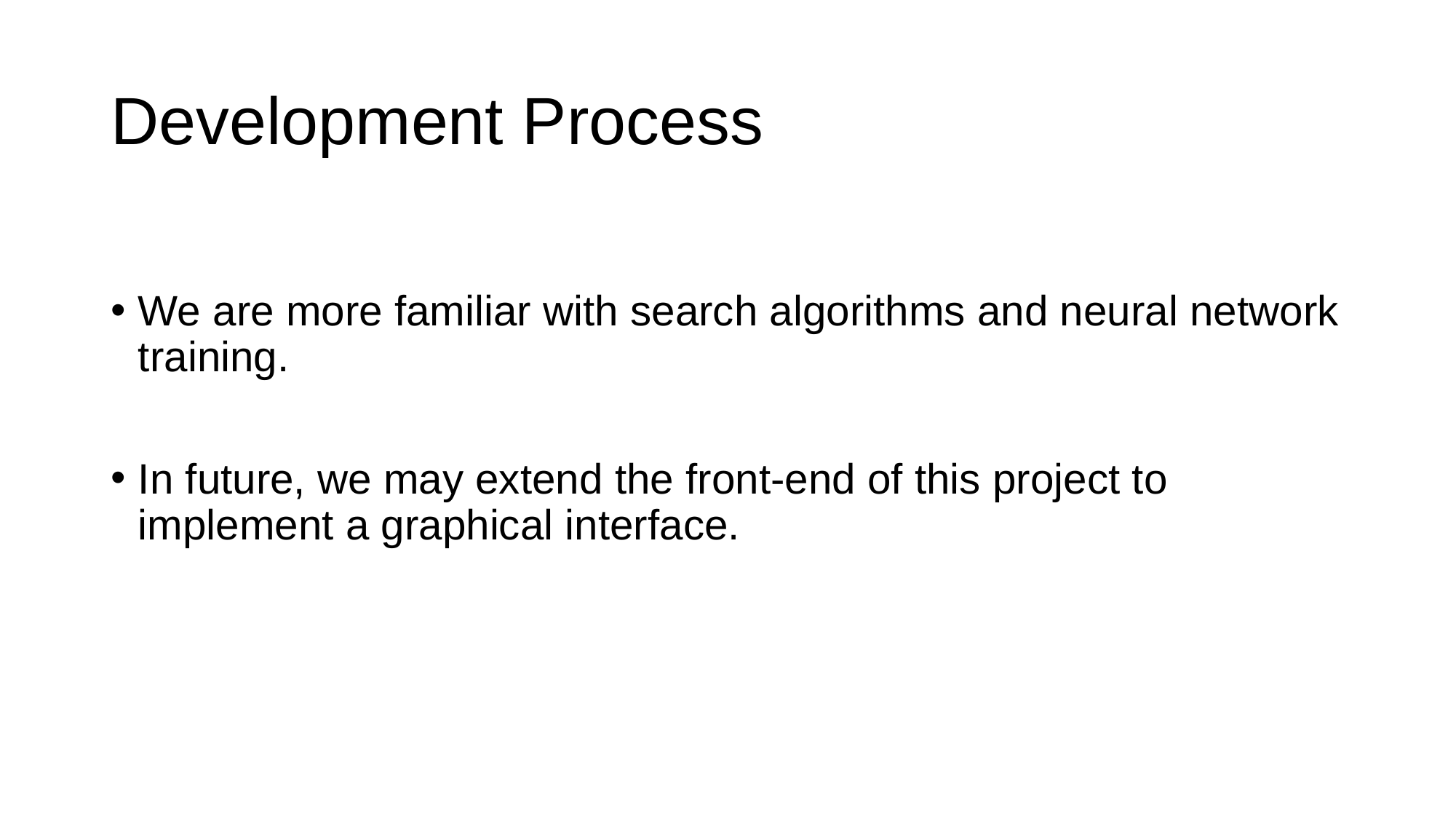

# Development Process

We are more familiar with search algorithms and neural network training.

In future, we may extend the front-end of this project to implement a graphical interface.